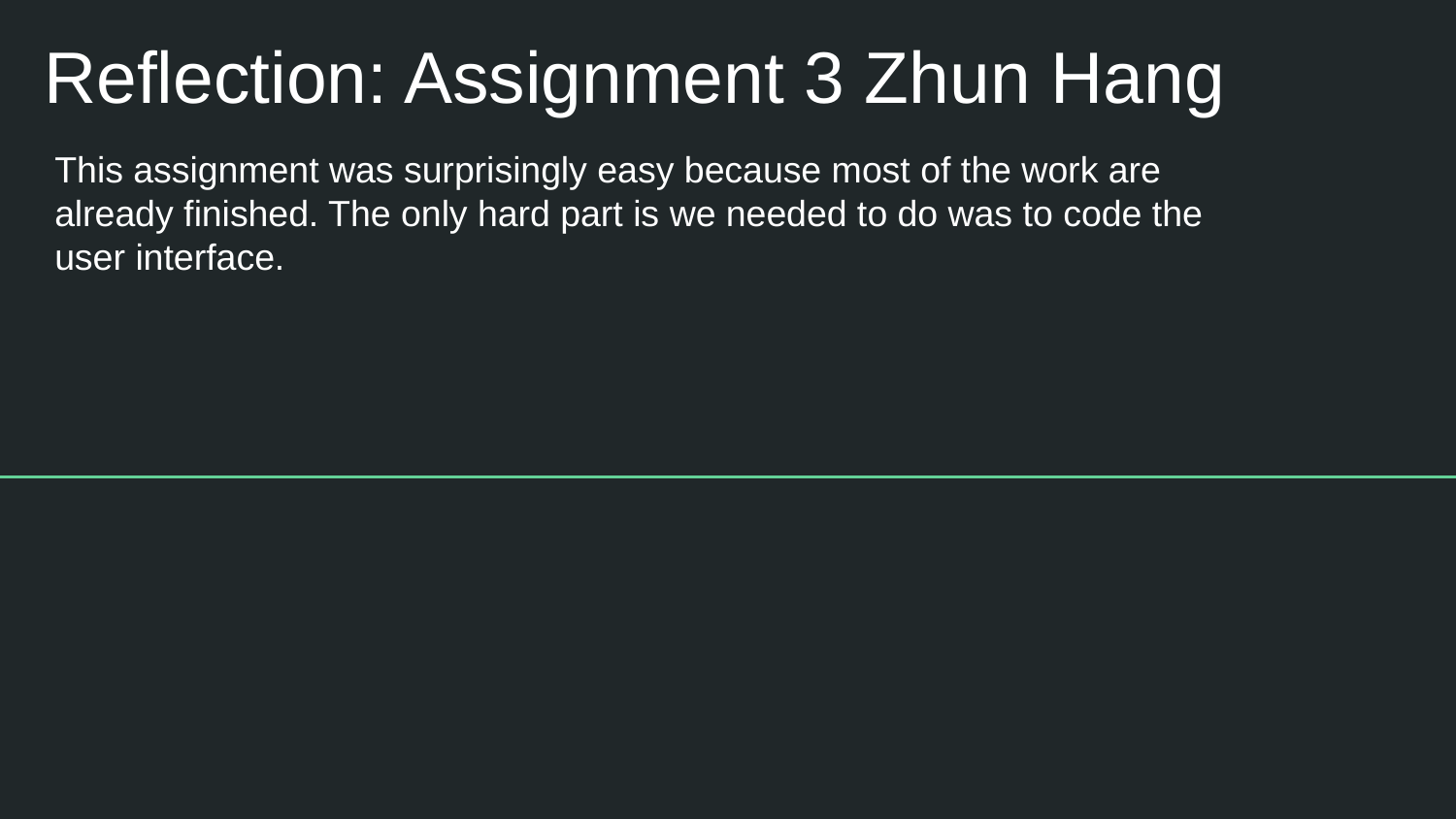

# Reflection: Assignment 3 Zhun Hang
This assignment was surprisingly easy because most of the work are already finished. The only hard part is we needed to do was to code the user interface.